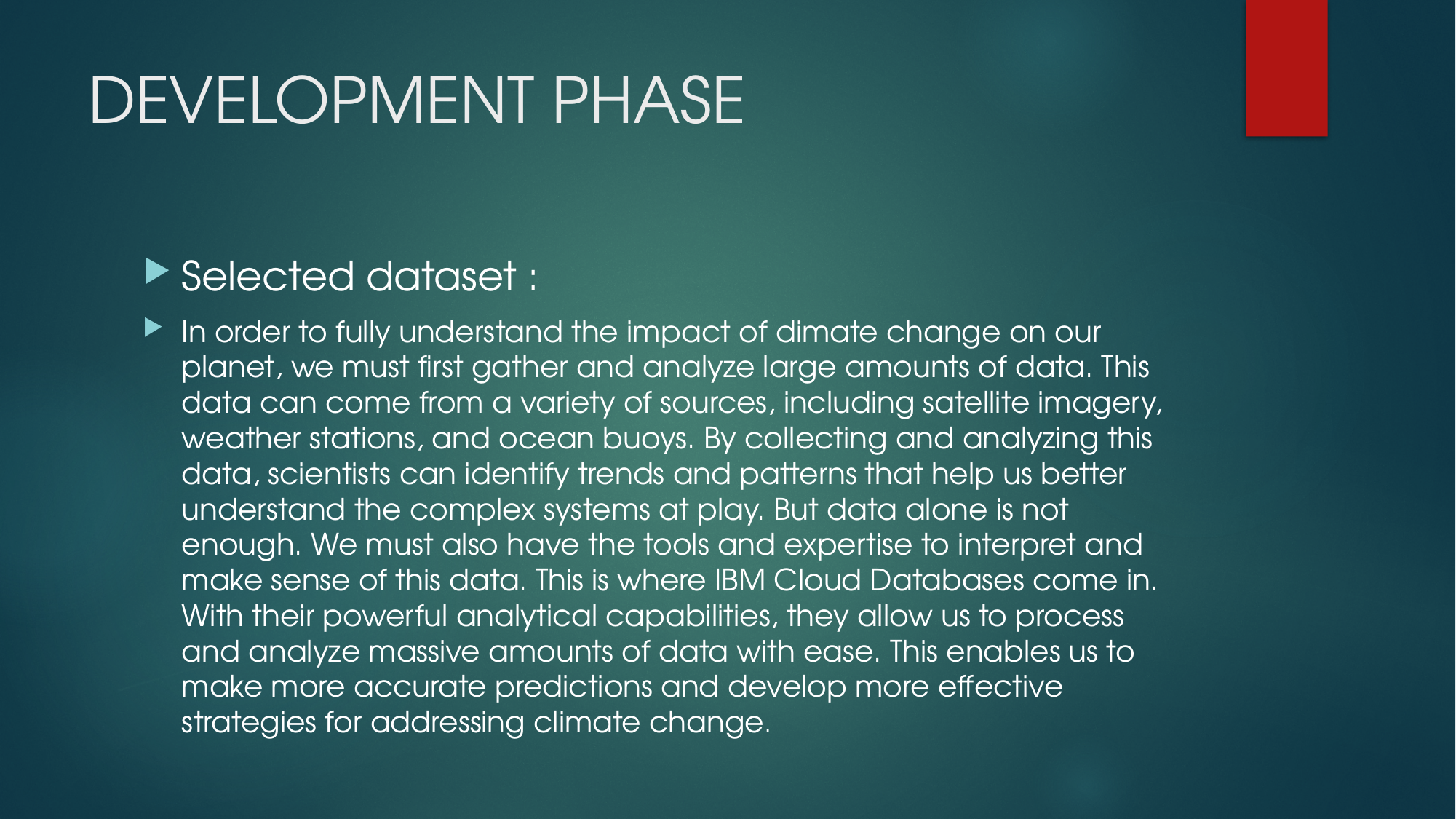

# DEVELOPMENT PHASE
Selected dataset :
In order to fully understand the impact of dimate change on our planet, we must first gather and analyze large amounts of data. This data can come from a variety of sources, including satellite imagery, weather stations, and ocean buoys. By collecting and analyzing this data, scientists can identify trends and patterns that help us better understand the complex systems at play. But data alone is not enough. We must also have the tools and expertise to interpret and make sense of this data. This is where IBM Cloud Databases come in. With their powerful analytical capabilities, they allow us to process and analyze massive amounts of data with ease. This enables us to make more accurate predictions and develop more effective strategies for addressing climate change.